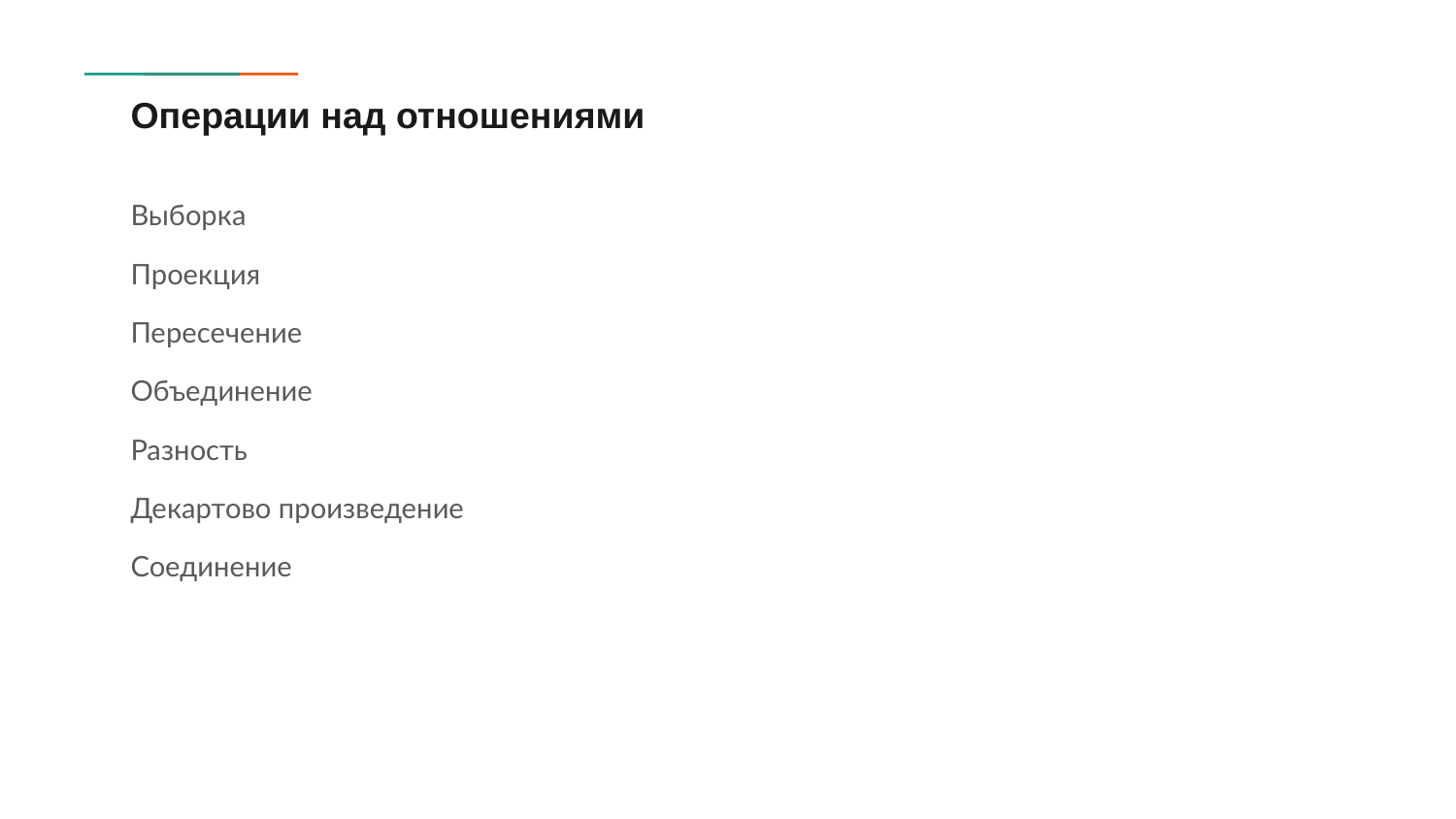

# Операции над отношениями
Выборка
Проекция
Пересечение
Объединение
Разность
Декартово произведение
Соединение